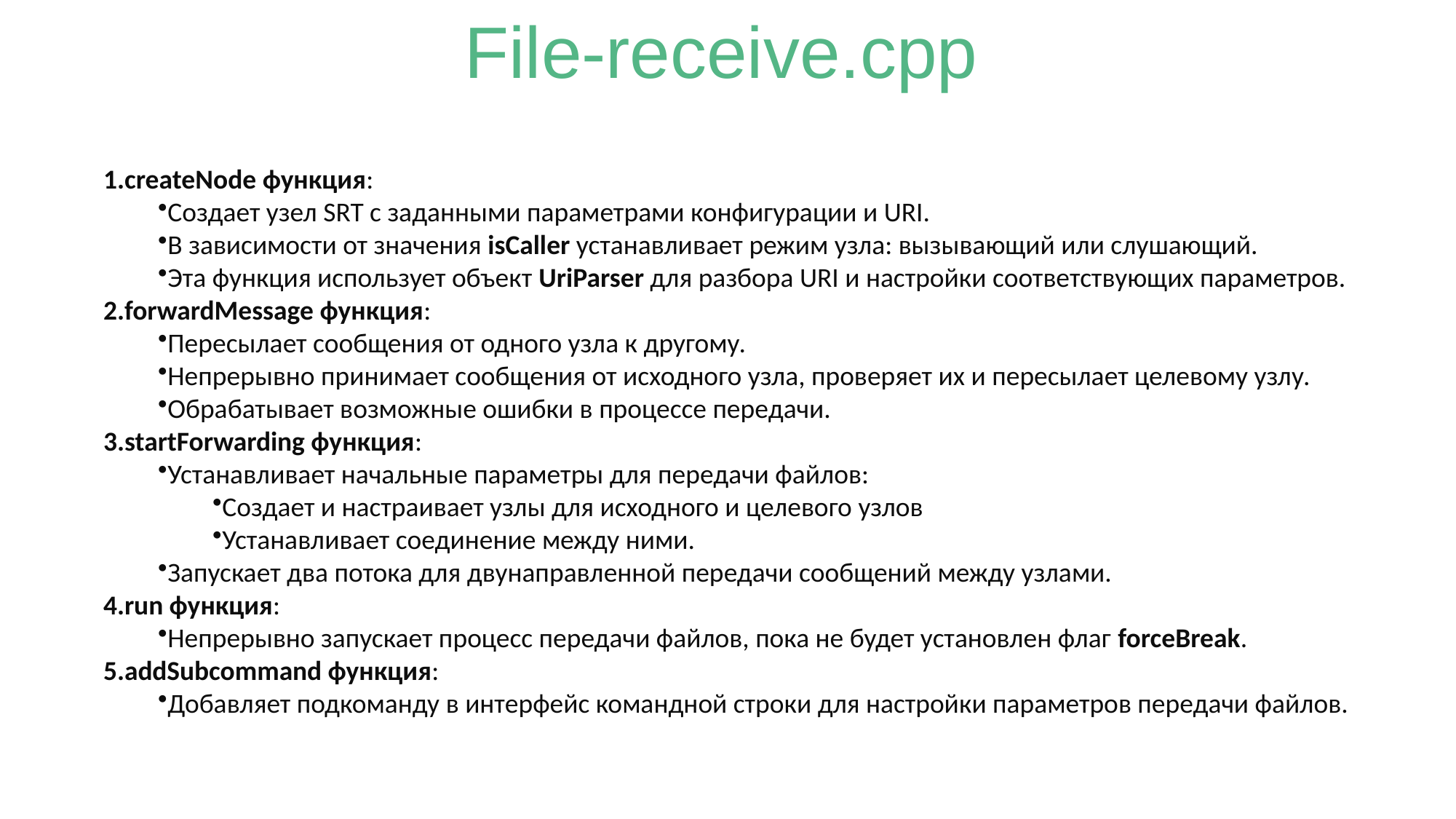

File-receive.cpp

createNode функция:
Создает узел SRT с заданными параметрами конфигурации и URI.
В зависимости от значения isCaller устанавливает режим узла: вызывающий или слушающий.
Эта функция использует объект UriParser для разбора URI и настройки соответствующих параметров.
forwardMessage функция:
Пересылает сообщения от одного узла к другому.
Непрерывно принимает сообщения от исходного узла, проверяет их и пересылает целевому узлу.
Обрабатывает возможные ошибки в процессе передачи.
startForwarding функция:
Устанавливает начальные параметры для передачи файлов:
Создает и настраивает узлы для исходного и целевого узлов
Устанавливает соединение между ними.
Запускает два потока для двунаправленной передачи сообщений между узлами.
run функция:
Непрерывно запускает процесс передачи файлов, пока не будет установлен флаг forceBreak.
addSubcommand функция:
Добавляет подкоманду в интерфейс командной строки для настройки параметров передачи файлов.